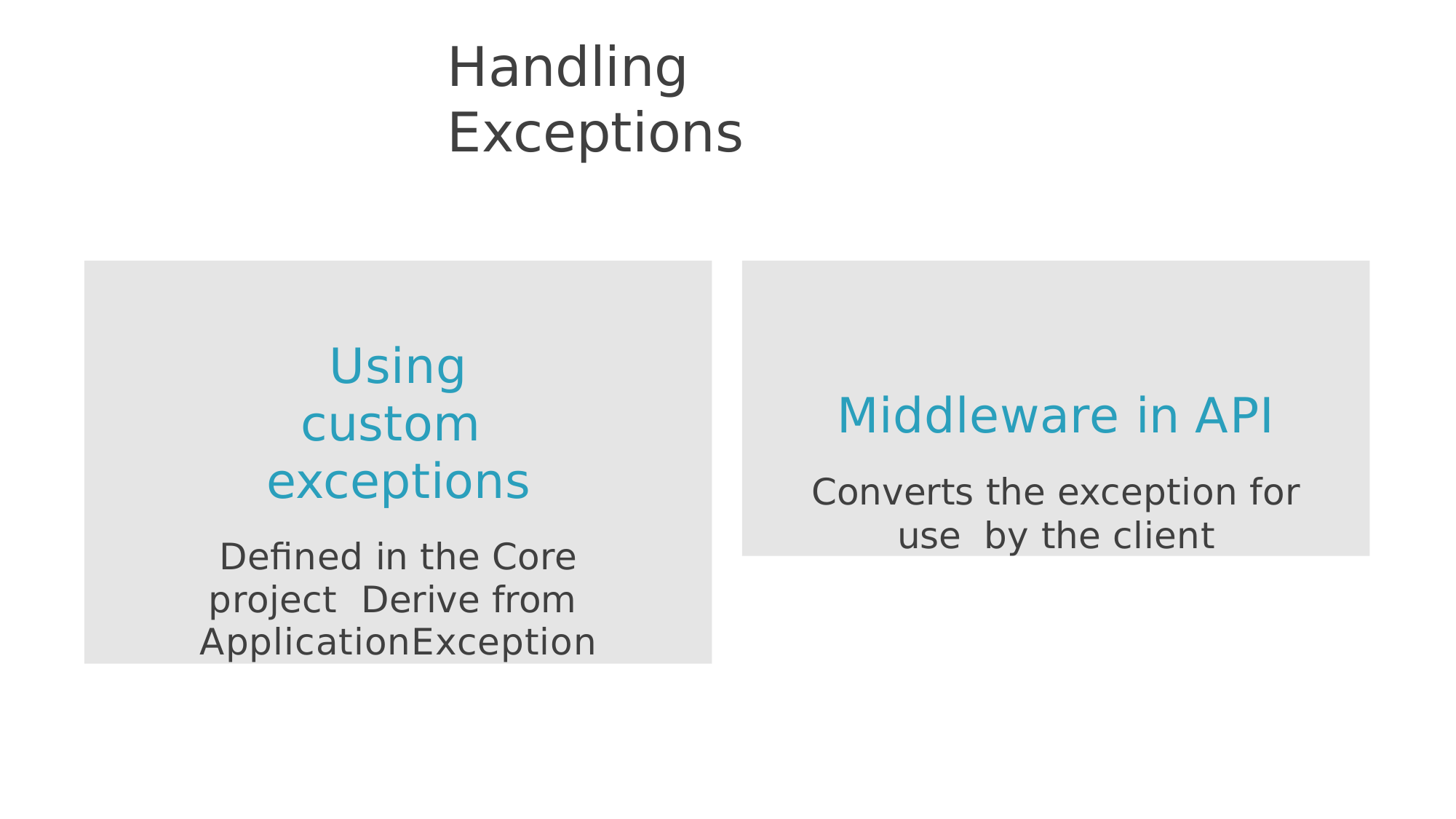

# Handling Exceptions

Using custom  exceptions
Defined in the Core project  Derive from  ApplicationException

Middleware in API
Converts the exception for use  by the client